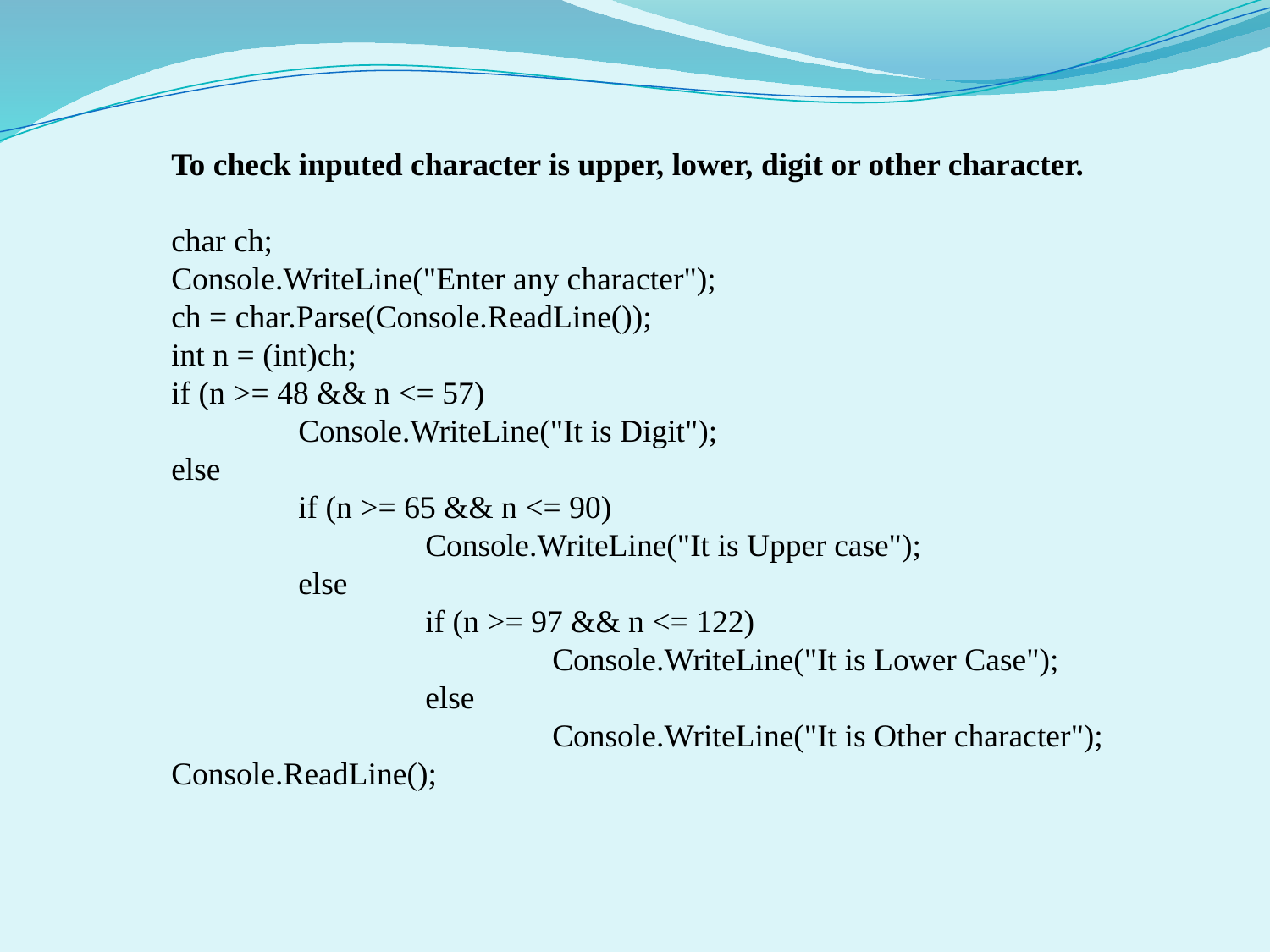

To check inputed character is upper, lower, digit or other character.

char ch;
Console.WriteLine("Enter any character");
ch = char.Parse(Console.ReadLine());
int n = (int)ch;
if (n >= 48 && n <= 57)
	Console.WriteLine("It is Digit");
else
	if (n >= 65 && n <= 90)
		Console.WriteLine("It is Upper case");
	else
		if (n >= 97 && n <= 122)
			Console.WriteLine("It is Lower Case");
		else
			Console.WriteLine("It is Other character");
Console.ReadLine();